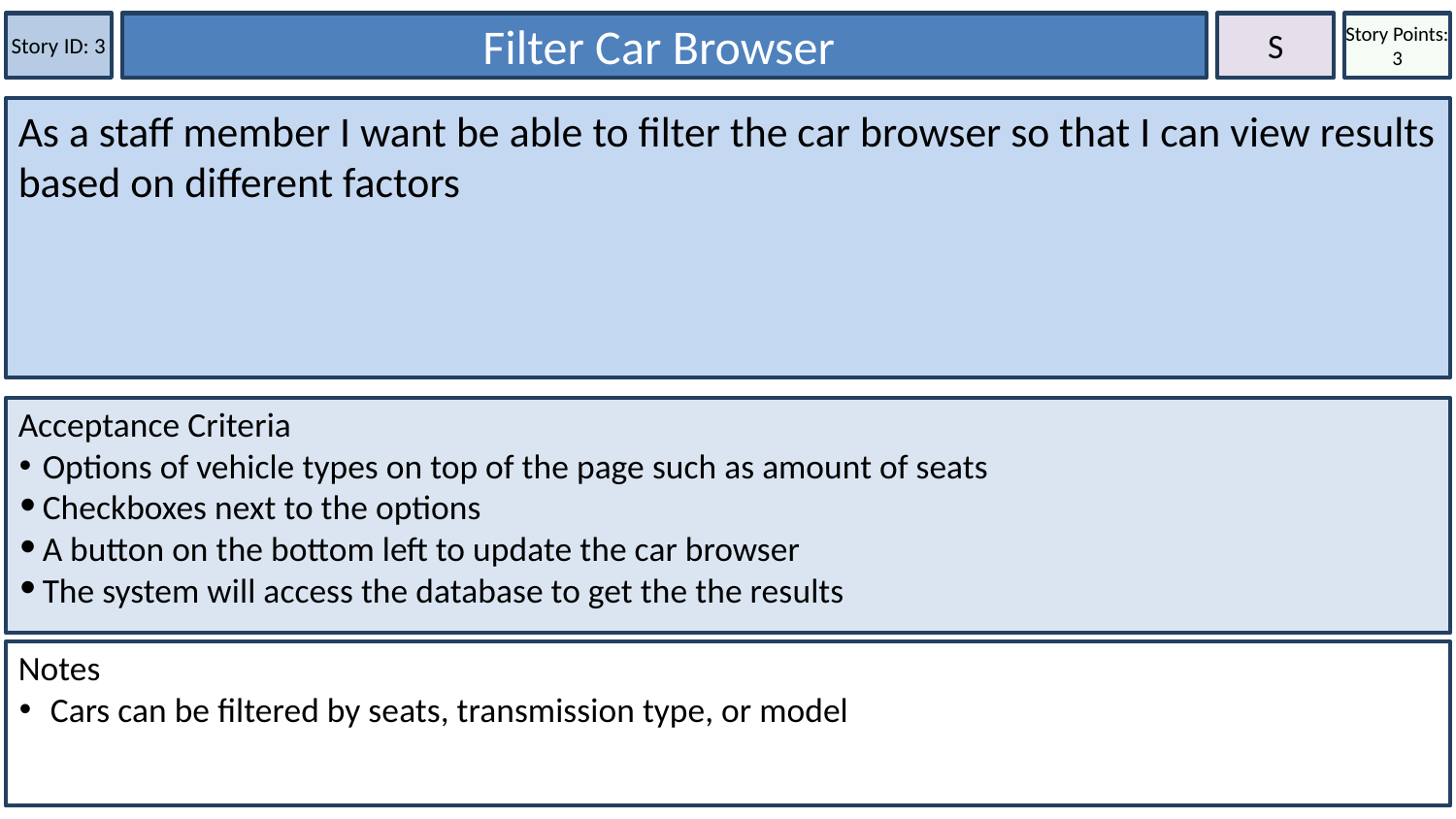

Story ID: 3
Filter Car Browser
S
Story Points: 3
As a staff member I want be able to filter the car browser so that I can view results based on different factors
Acceptance Criteria
Options of vehicle types on top of the page such as amount of seats
Checkboxes next to the options
A button on the bottom left to update the car browser
The system will access the database to get the the results
Notes
 Cars can be filtered by seats, transmission type, or model